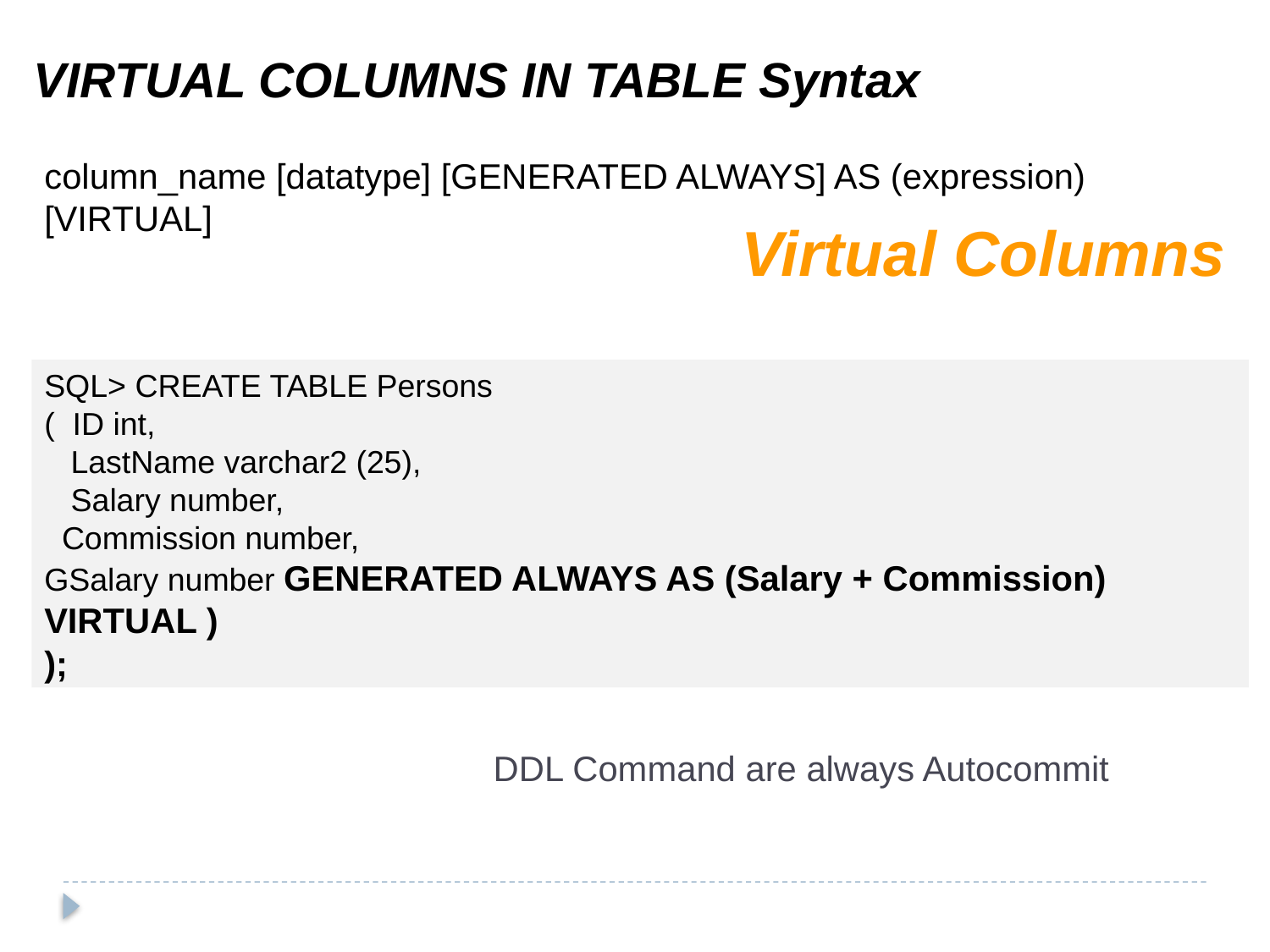

VIRTUAL COLUMNS IN TABLE Syntax
column_name [datatype] [GENERATED ALWAYS] AS (expression) [VIRTUAL]
Virtual Columns
SQL> CREATE TABLE Persons
(  ID int,
   LastName varchar2 (25),
   Salary number,
  Commission number,
GSalary number GENERATED ALWAYS AS (Salary + Commission) VIRTUAL )
);
DDL Command are always Autocommit